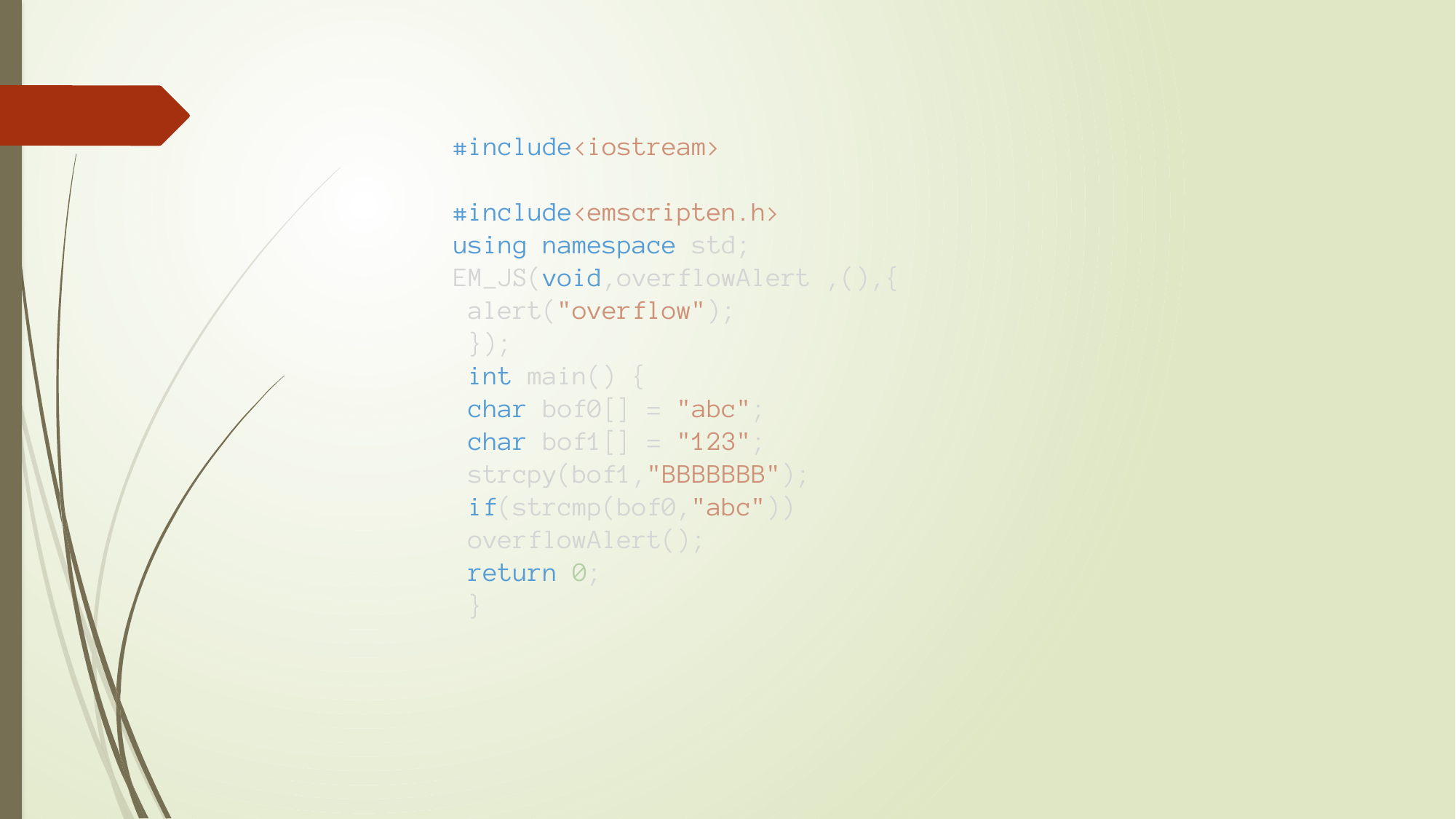

#include<iostream>
#include<emscripten.h>
using namespace std;
EM_JS(void,overflowAlert ,(),{
 alert("overflow");
 });
 int main() {
 char bof0[] = "abc";
 char bof1[] = "123";
 strcpy(bof1,"BBBBBBB");
 if(strcmp(bof0,"abc"))
 overflowAlert();
 return 0;
 }